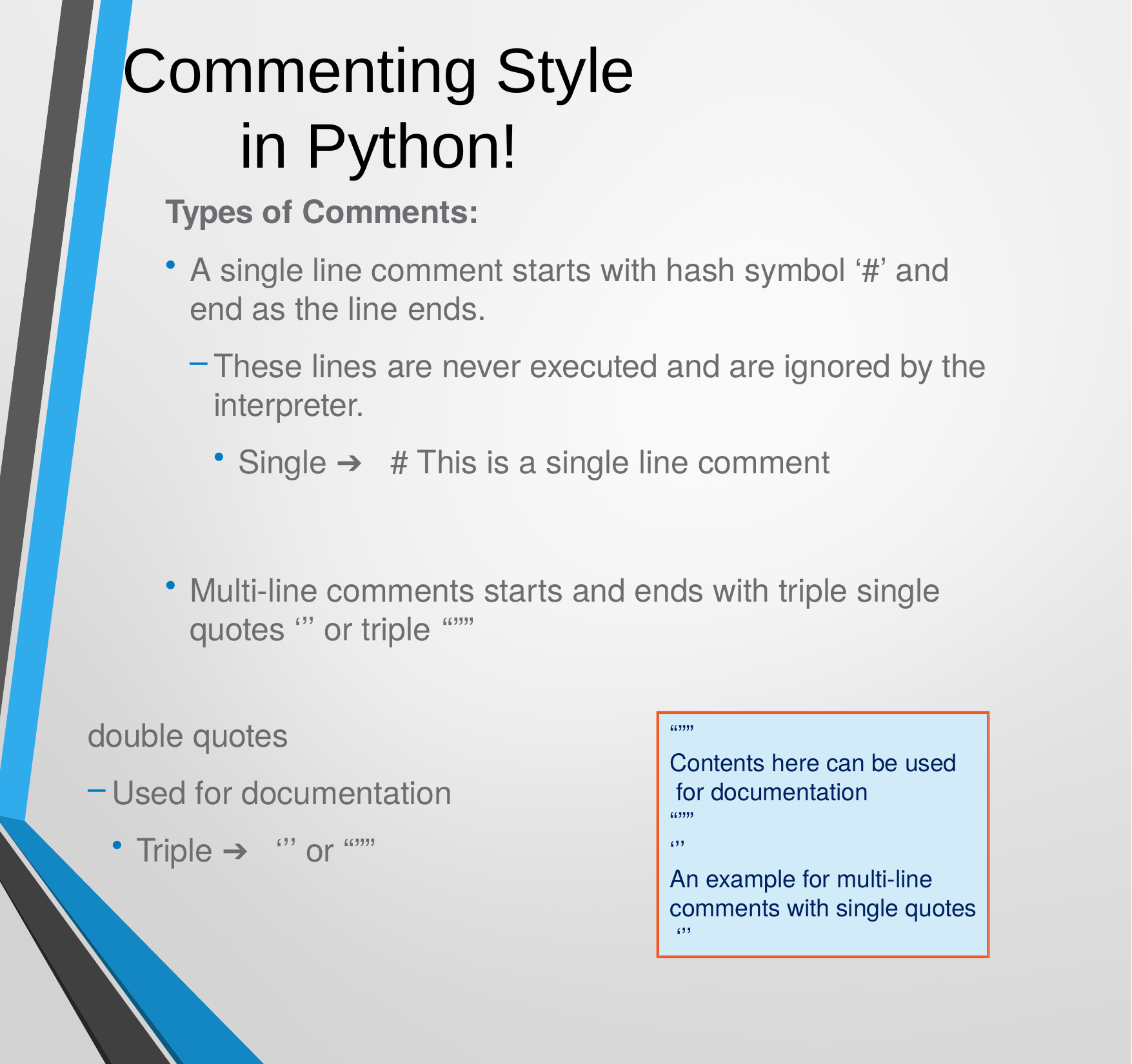

# Commenting Style in Python!
Types of Comments:
A single line comment starts with hash symbol ‘#’ and end as the line ends.
These lines are never executed and are ignored by the interpreter.
Single ➔ # This is a single line comment

Multi-line comments starts and ends with triple single quotes ‘’’ or triple “””

double quotes
Used for documentation
Triple ➔ ‘’’ or “””

“””
Contents here can be used  for documentation
“””
‘’’
An example for multi-line  comments with single quotes  ‘’’